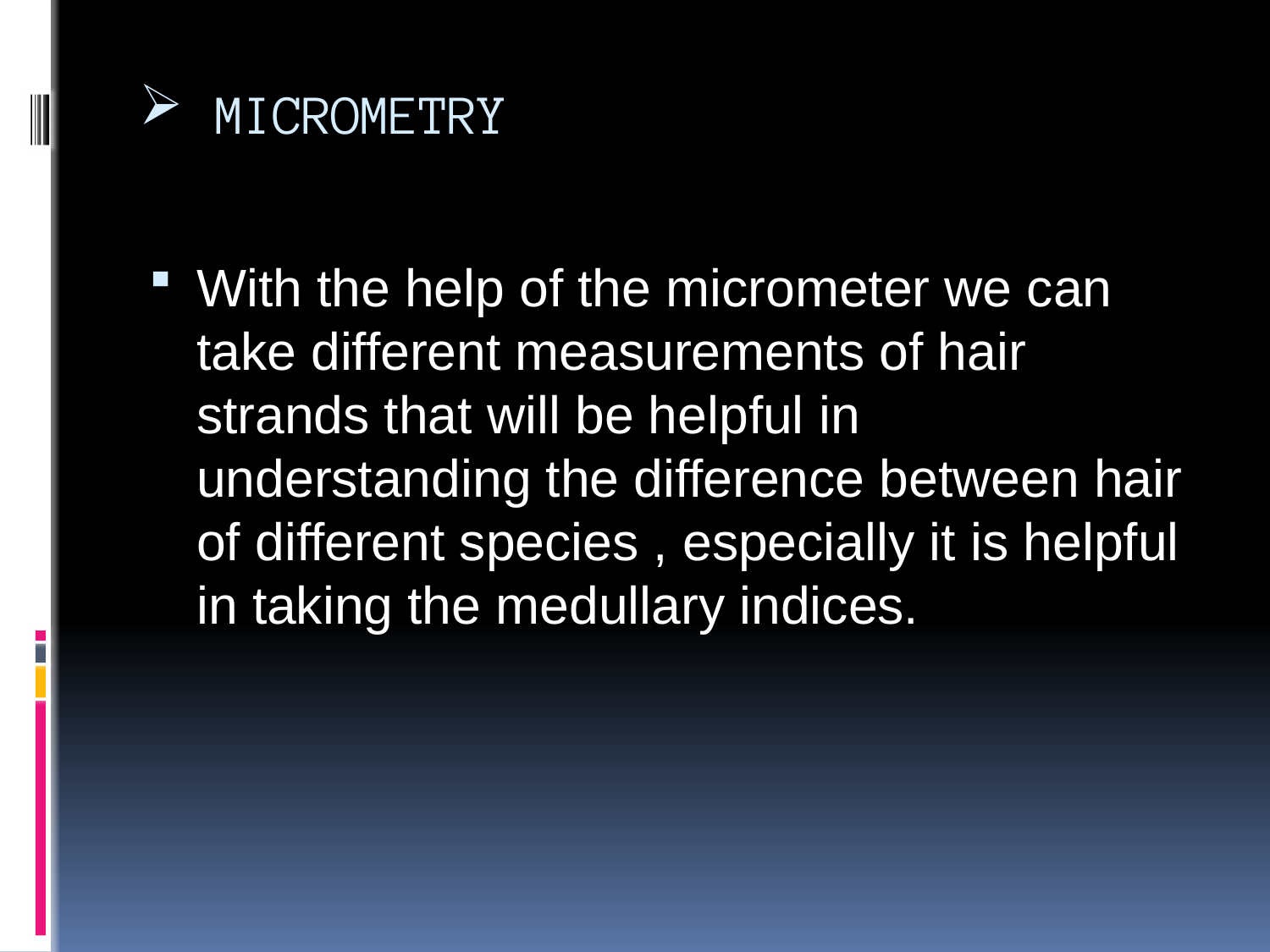

# MICROMETRY
With the help of the micrometer we can take different measurements of hair strands that will be helpful in understanding the difference between hair of different species , especially it is helpful in taking the medullary indices.